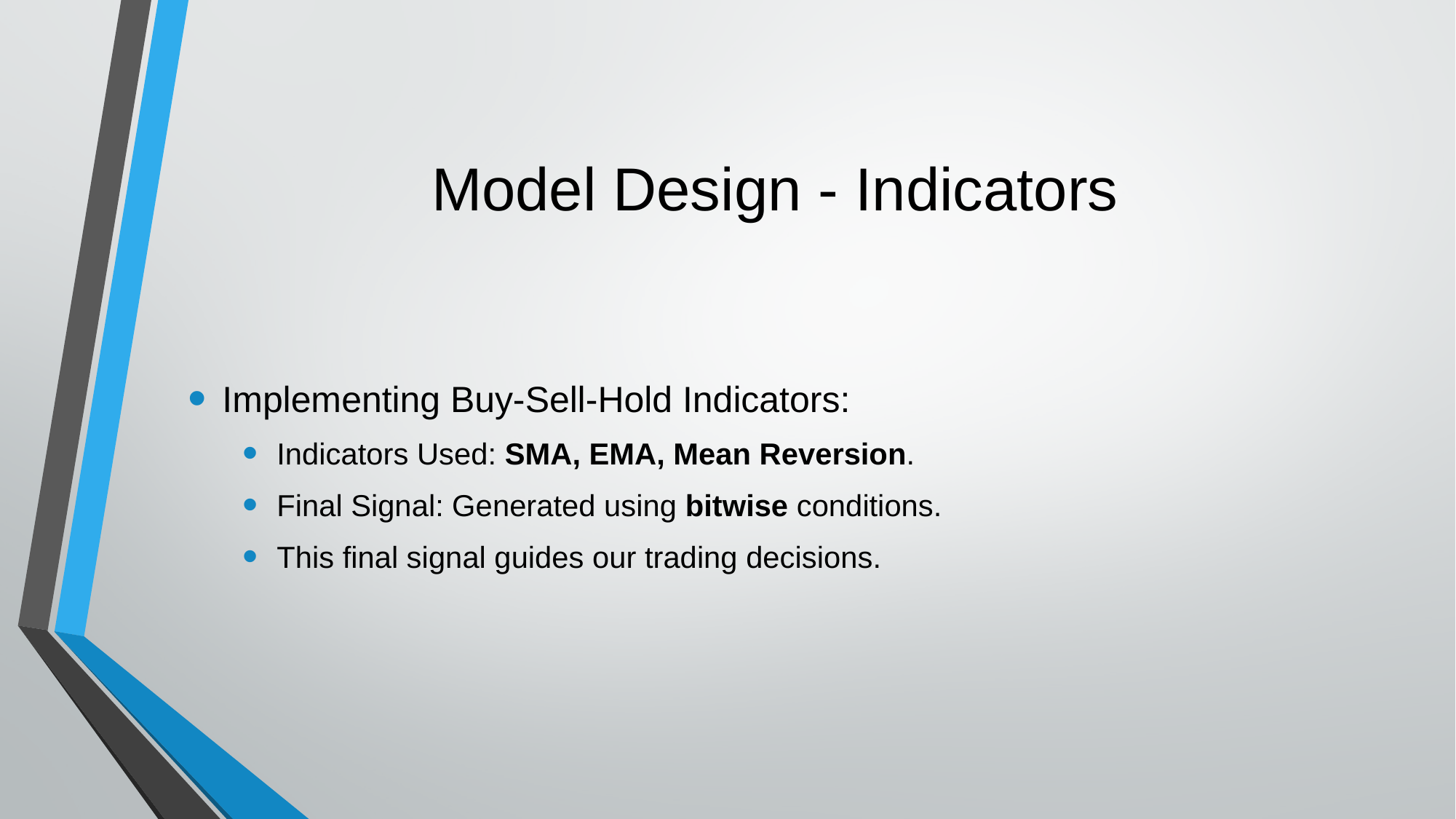

# Model Design - Indicators
Implementing Buy-Sell-Hold Indicators:
Indicators Used: SMA, EMA, Mean Reversion.
Final Signal: Generated using bitwise conditions.
This final signal guides our trading decisions.